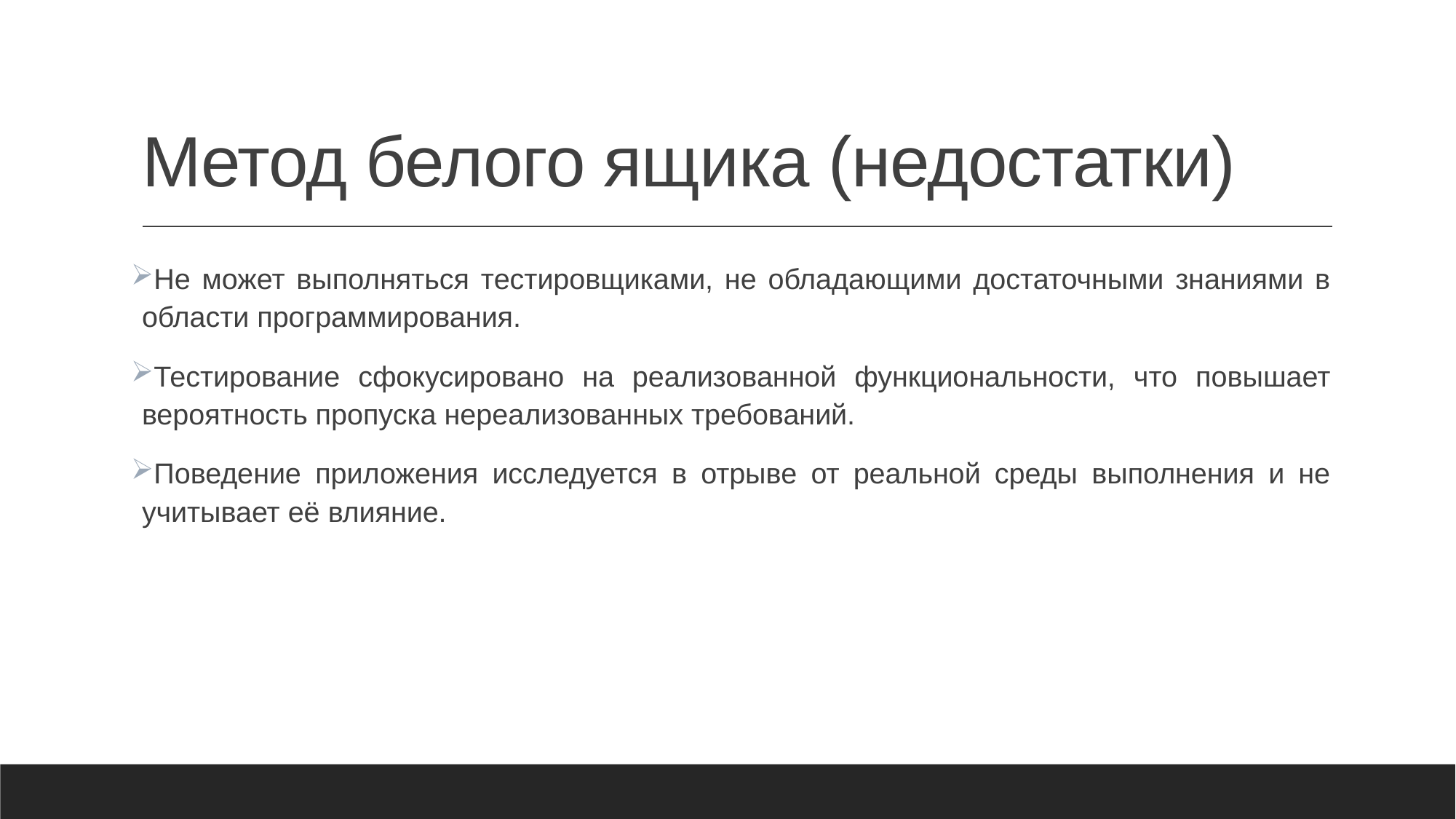

# Метод белого ящика (недостатки)
Не может выполняться тестировщиками, не обладающими достаточными знаниями в области программирования.
Тестирование сфокусировано на реализованной функциональности, что повышает вероятность пропуска нереализованных требований.
Поведение приложения исследуется в отрыве от реальной среды выполнения и не учитывает её влияние.